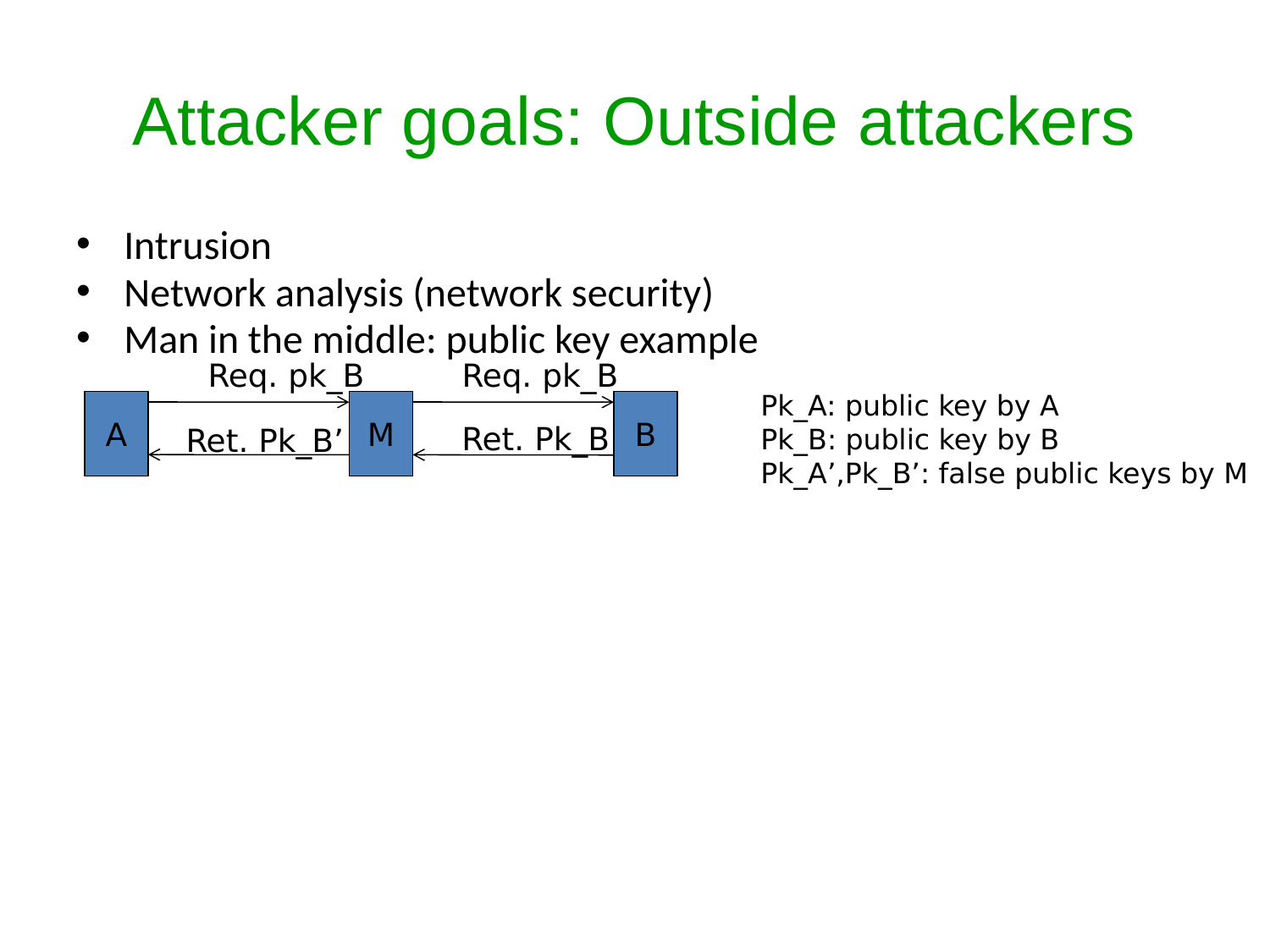

# Attacker goals: Outside attackers
Intrusion
Network analysis (network security)
Man in the middle: public key example

Req. pk_B
Req. pk_B
Pk_A: public key by A
Pk_B: public key by B
Pk_A’,Pk_B’: false public keys by M
A
M
B
Ret. Pk_B
Ret. Pk_B’